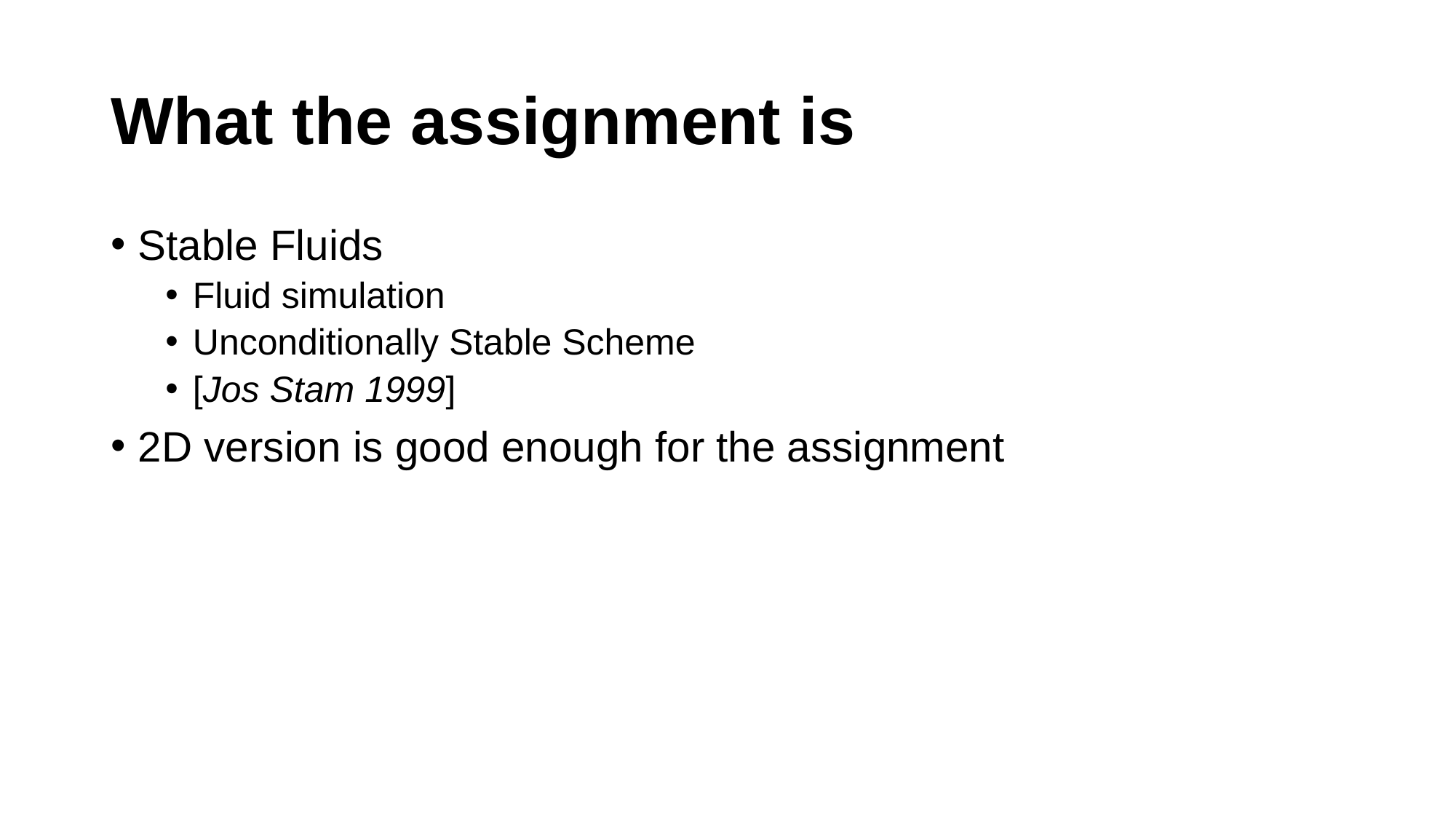

# What the assignment is
Stable Fluids
Fluid simulation
Unconditionally Stable Scheme
[Jos Stam 1999]
2D version is good enough for the assignment